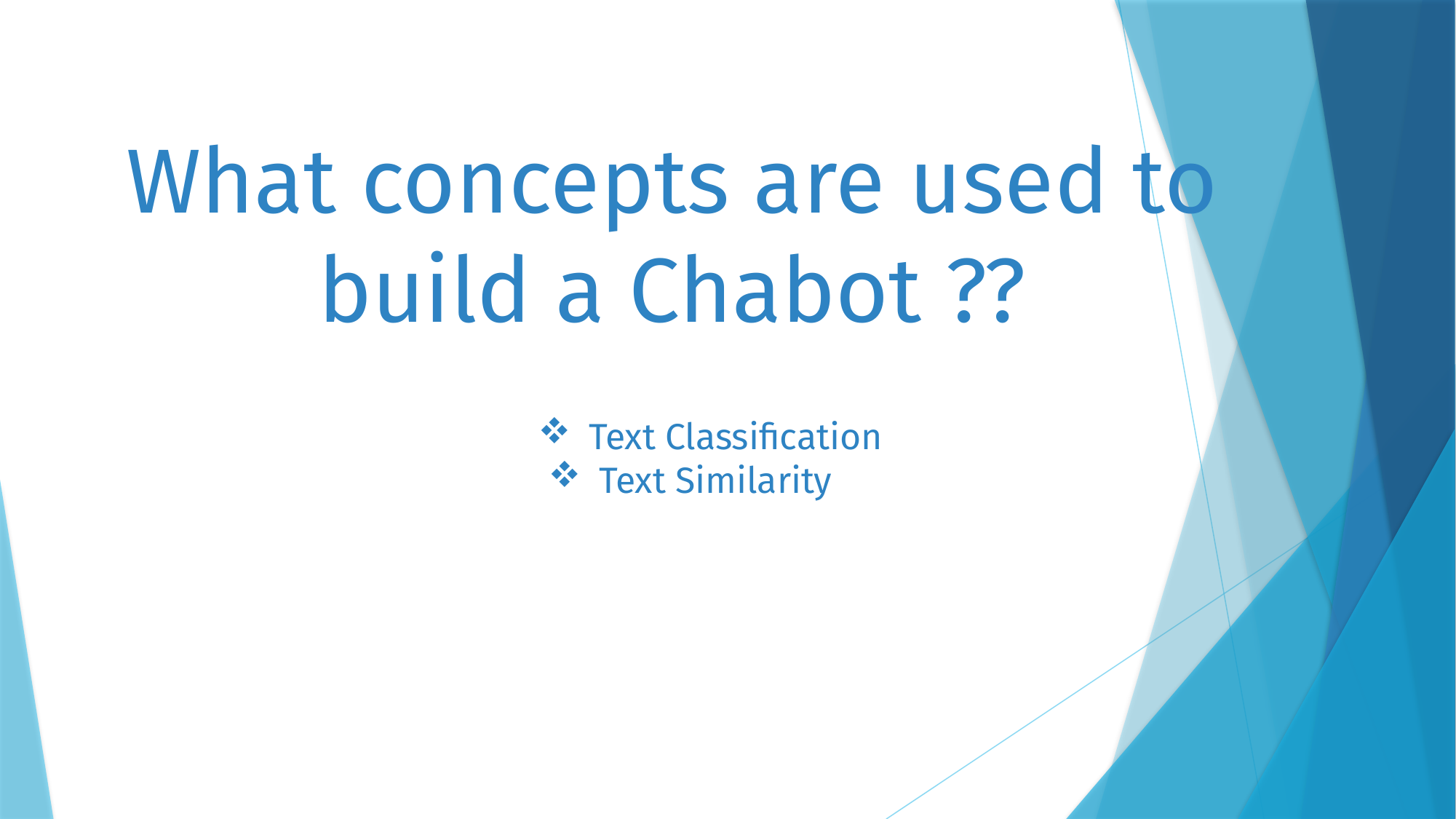

What concepts are used to build a Chabot ??
 Text Classification
 Text Similarity